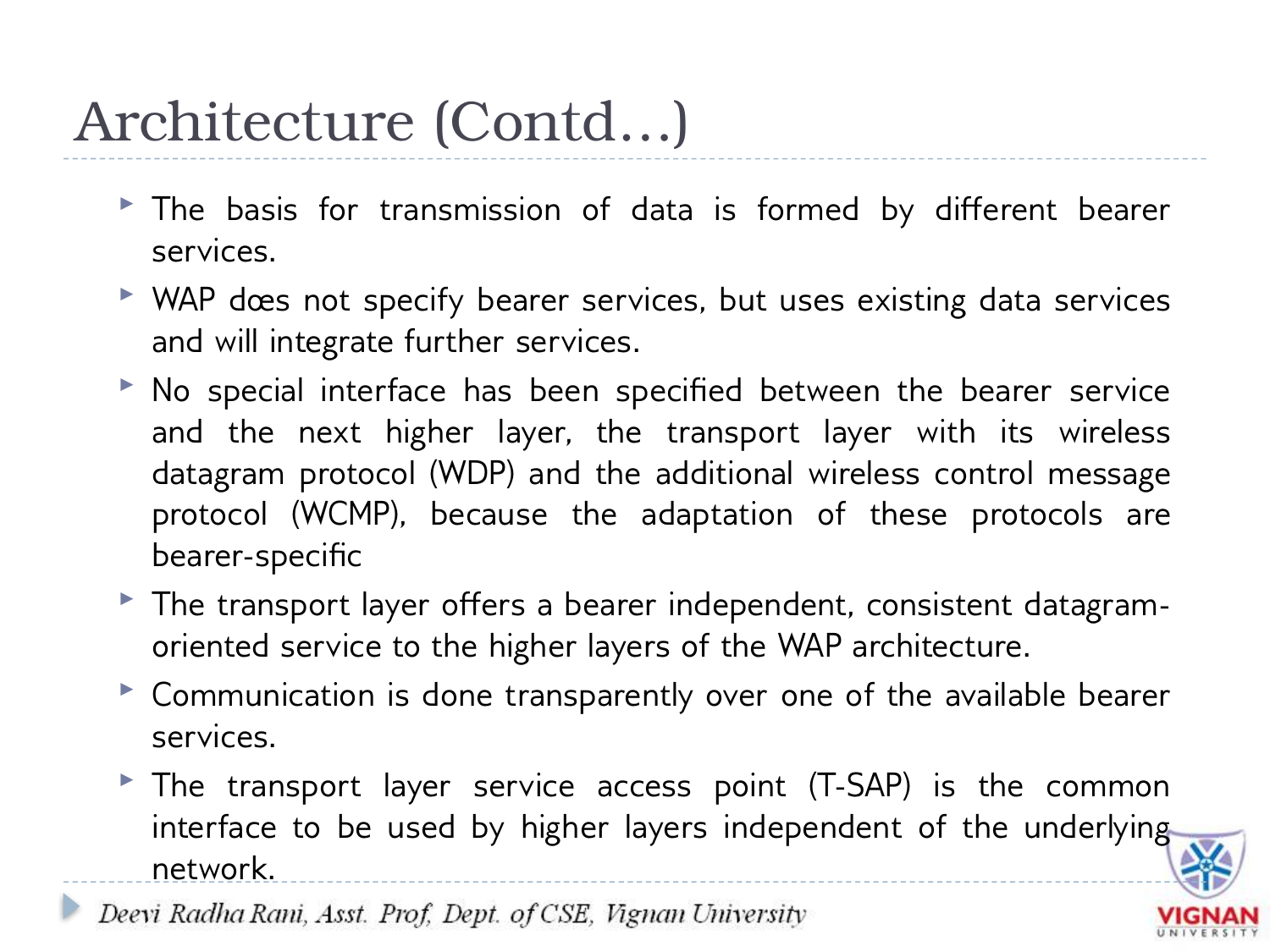

# Architecture (Contd…)
The basis for transmission of data is formed by different bearer services.
WAP does not specify bearer services, but uses existing data services and will integrate further services.
No special interface has been specified between the bearer service and the next higher layer, the transport layer with its wireless datagram protocol (WDP) and the additional wireless control message protocol (WCMP), because the adaptation of these protocols are bearer-specific
The transport layer offers a bearer independent, consistent datagram-oriented service to the higher layers of the WAP architecture.
Communication is done transparently over one of the available bearer services.
The transport layer service access point (T-SAP) is the common interface to be used by higher layers independent of the underlying network.